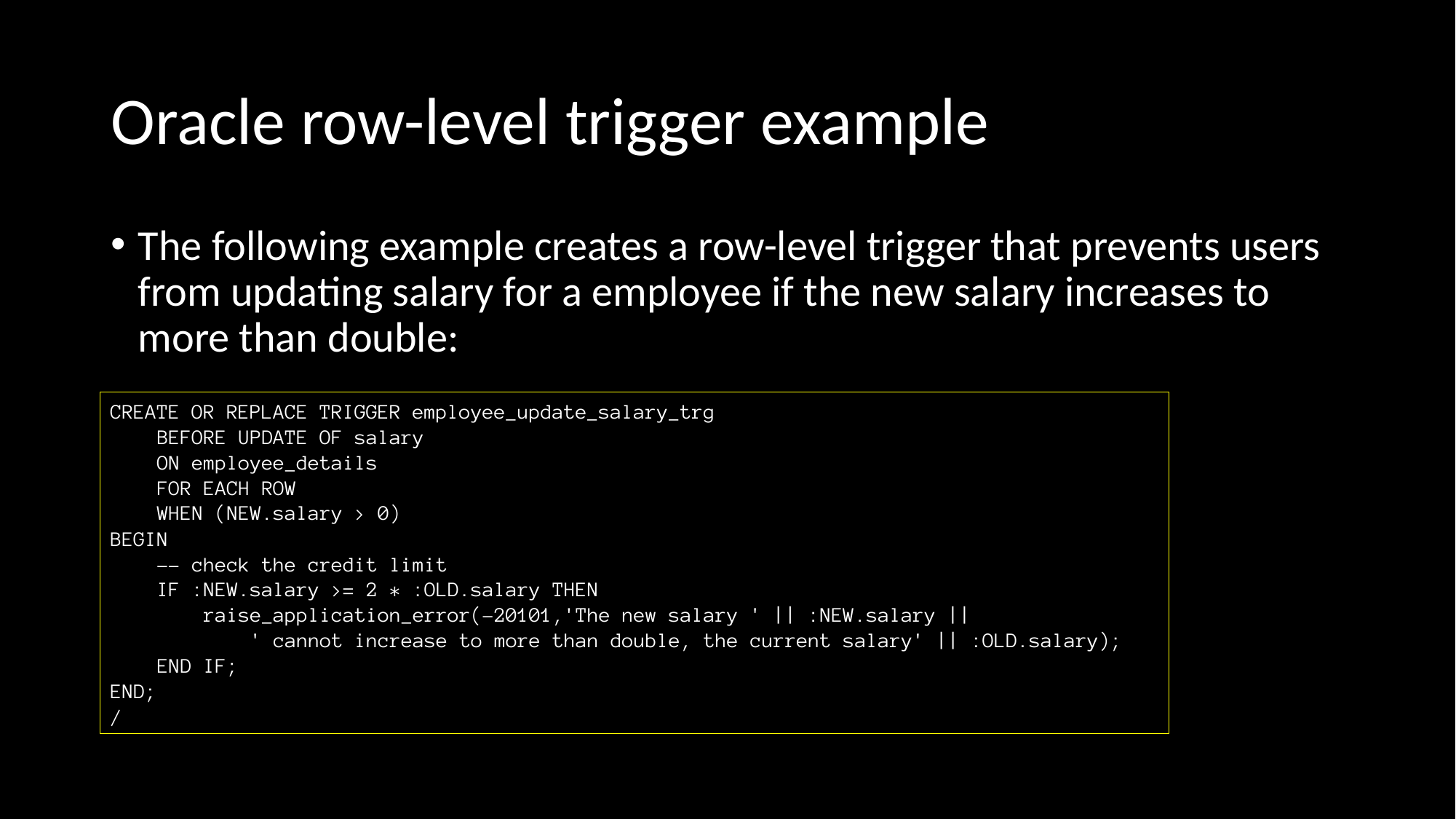

# Oracle row-level trigger example
The following example creates a row-level trigger that prevents users from updating salary for a employee if the new salary increases to more than double:
CREATE OR REPLACE TRIGGER employee_update_salary_trg
    BEFORE UPDATE OF salary
    ON employee_details
    FOR EACH ROW
    WHEN (NEW.salary > 0)
BEGIN
    -- check the credit limit
    IF :NEW.salary >= 2 * :OLD.salary THEN
        raise_application_error(-20101,'The new salary ' || :NEW.salary ||
            ' cannot increase to more than double, the current salary' || :OLD.salary);
    END IF;
END;
/